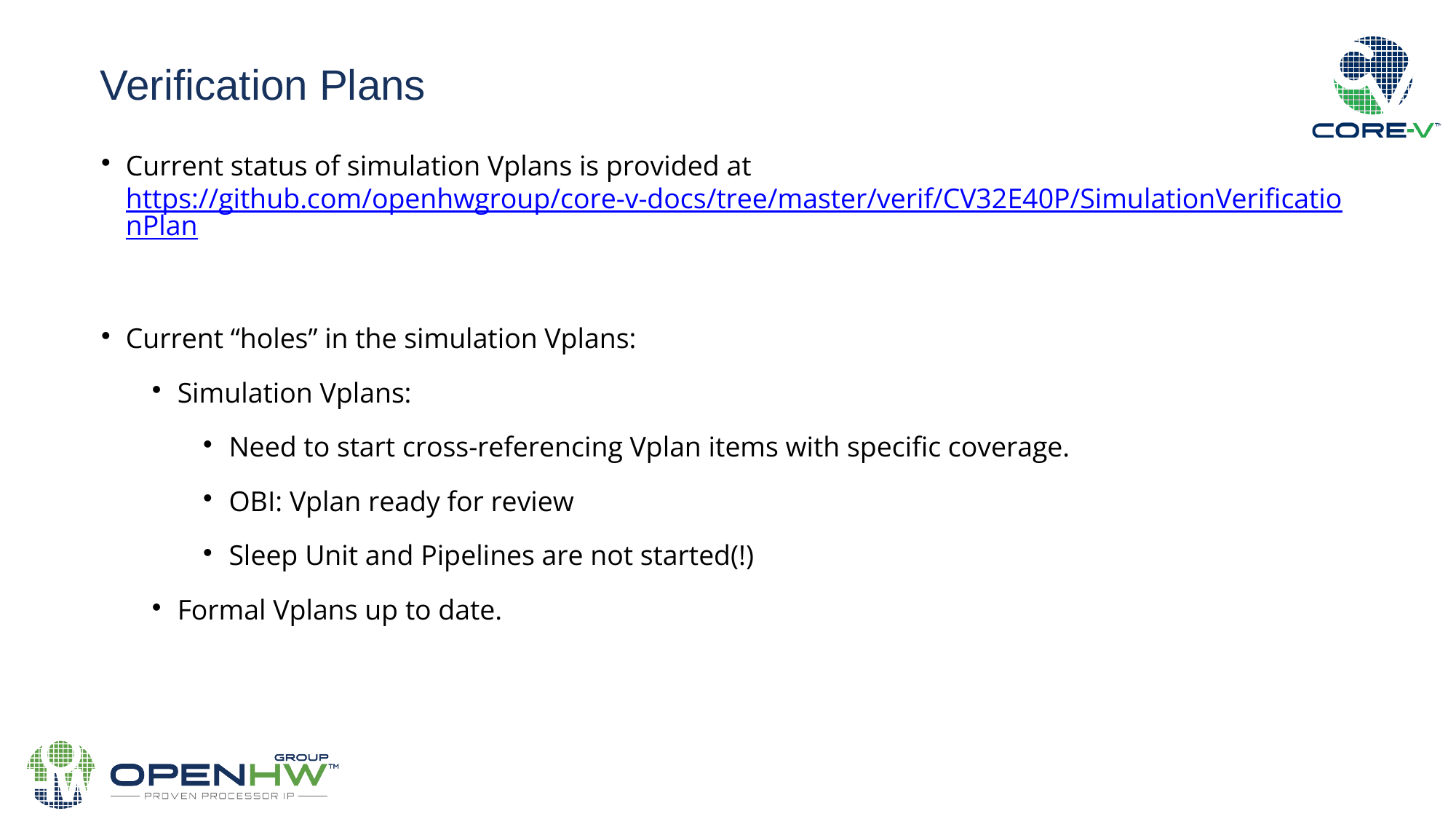

Verification Plans
Current status of simulation Vplans is provided at https://github.com/openhwgroup/core-v-docs/tree/master/verif/CV32E40P/SimulationVerificationPlan

Current “holes” in the simulation Vplans:
Simulation Vplans:
Need to start cross-referencing Vplan items with specific coverage.
OBI: Vplan ready for review
Sleep Unit and Pipelines are not started(!)
Formal Vplans up to date.